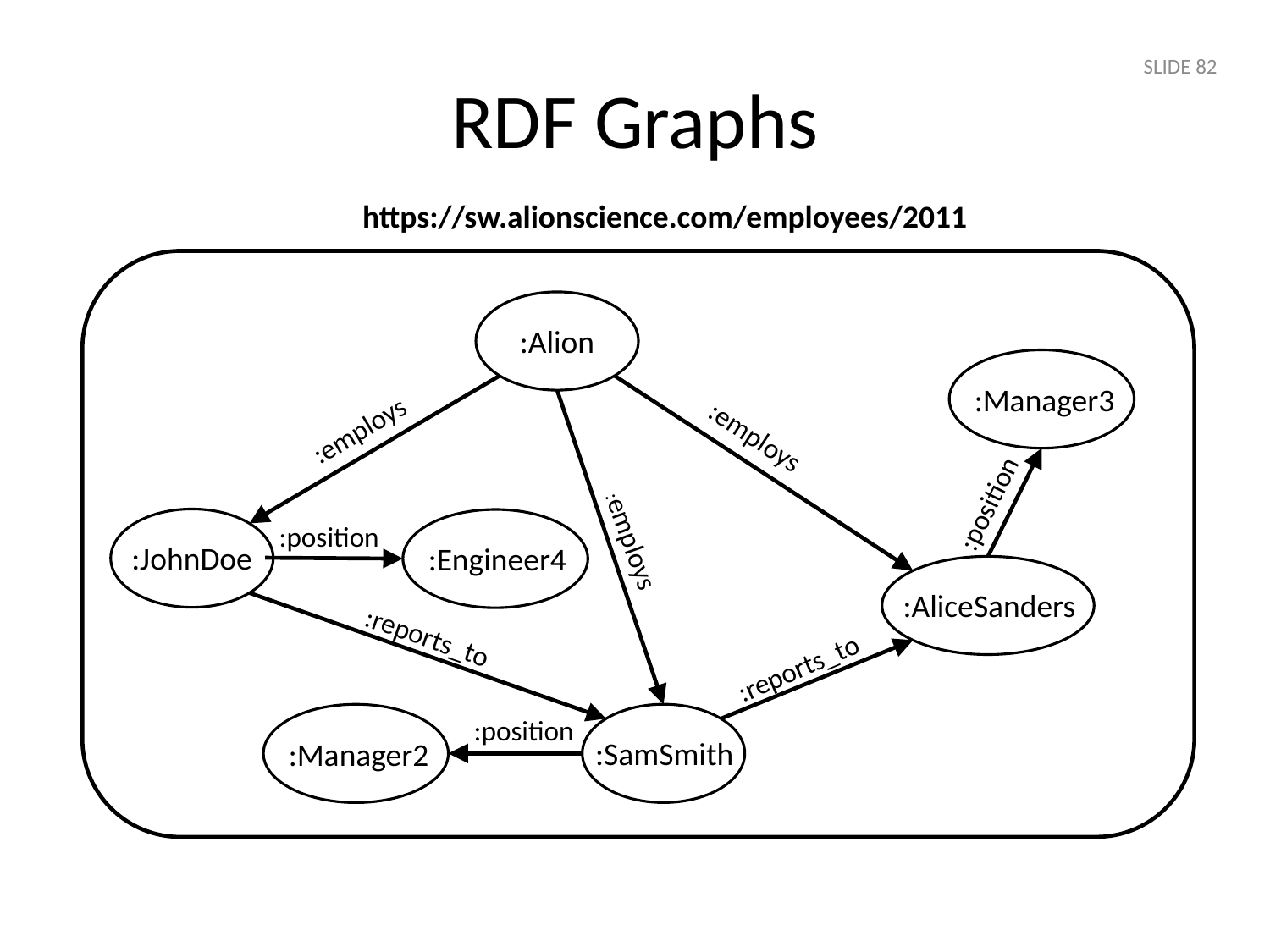

SLIDE 82
# RDF Graphs
https://sw.alionscience.com/employees/2011

:Alion

:Manager3
:employs
:employs
:position

:JohnDoe

:Engineer4
:position
:employs

:AliceSanders
:reports_to
:reports_to

:SamSmith

:Manager2
:position